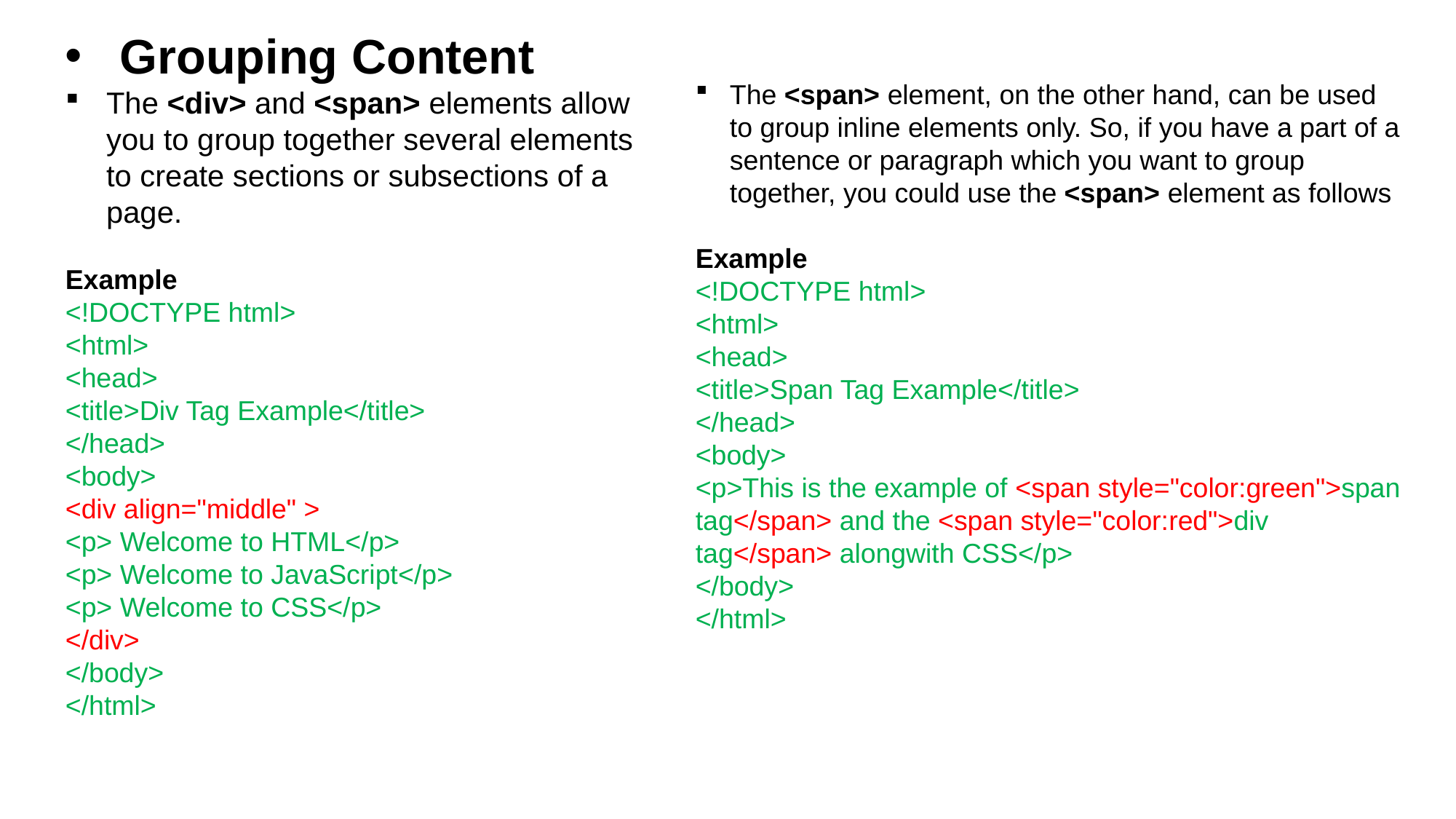

Grouping Content
The <div> and <span> elements allow you to group together several elements to create sections or subsections of a page.

Example
<!DOCTYPE html>
<html>
<head>
<title>Div Tag Example</title>
</head>
<body>
<div align="middle" >
<p> Welcome to HTML</p>
<p> Welcome to JavaScript</p>
<p> Welcome to CSS</p>
</div>
</body>
</html>
The <span> element, on the other hand, can be used to group inline elements only. So, if you have a part of a sentence or paragraph which you want to group together, you could use the <span> element as follows

Example
<!DOCTYPE html>
<html>
<head>
<title>Span Tag Example</title>
</head>
<body>
<p>This is the example of <span style="color:green">span tag</span> and the <span style="color:red">div tag</span> alongwith CSS</p>
</body>
</html>